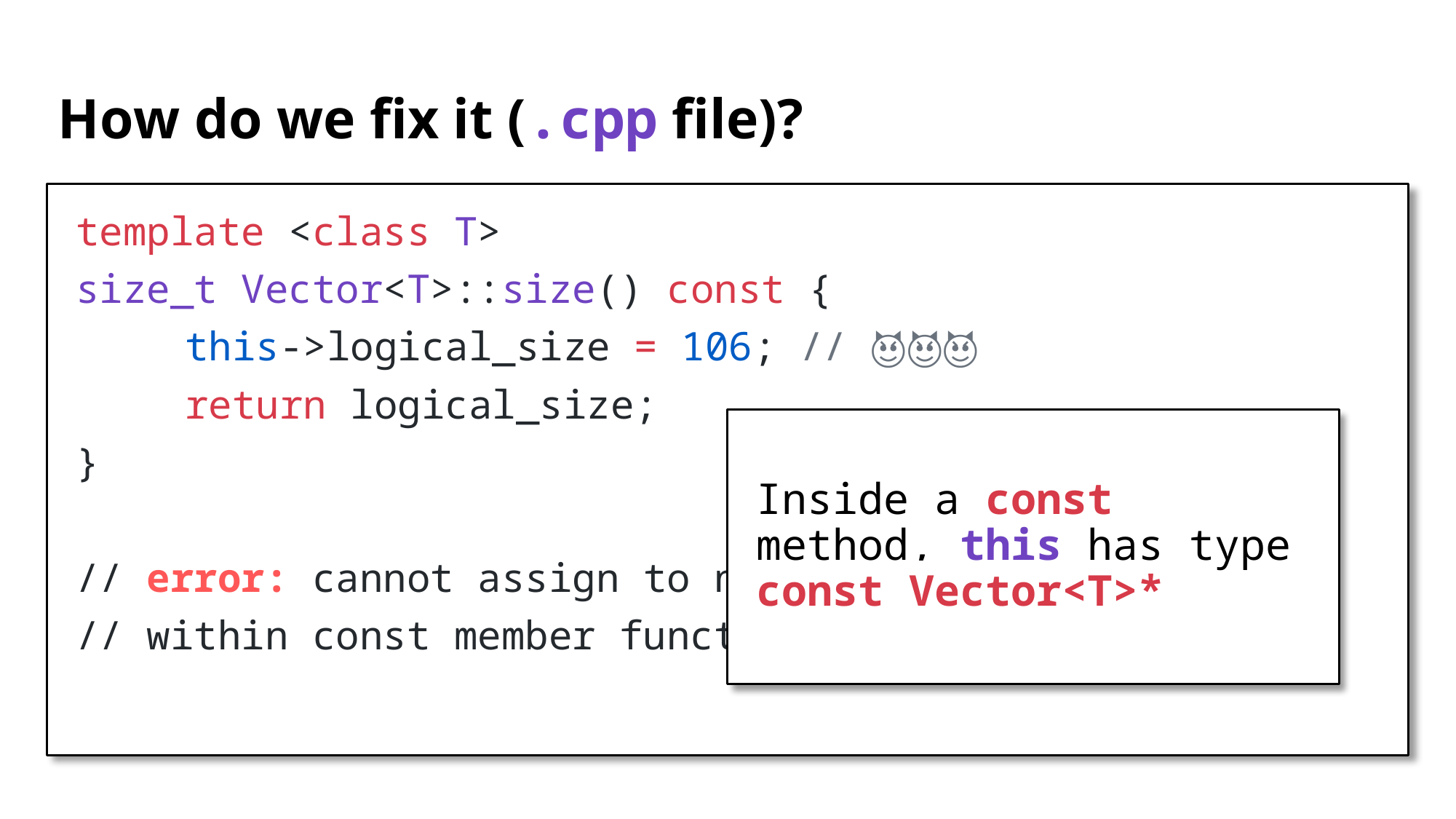

# How do we fix it (.cpp file)?
template <class T>
size_t Vector<T>::size() const {
	this->logical_size = 106; // 😈😈😈
	return logical_size;
}

// error: cannot assign to non-static data member
// within const member function 'size'
Inside a const method, this has type const Vector<T>*